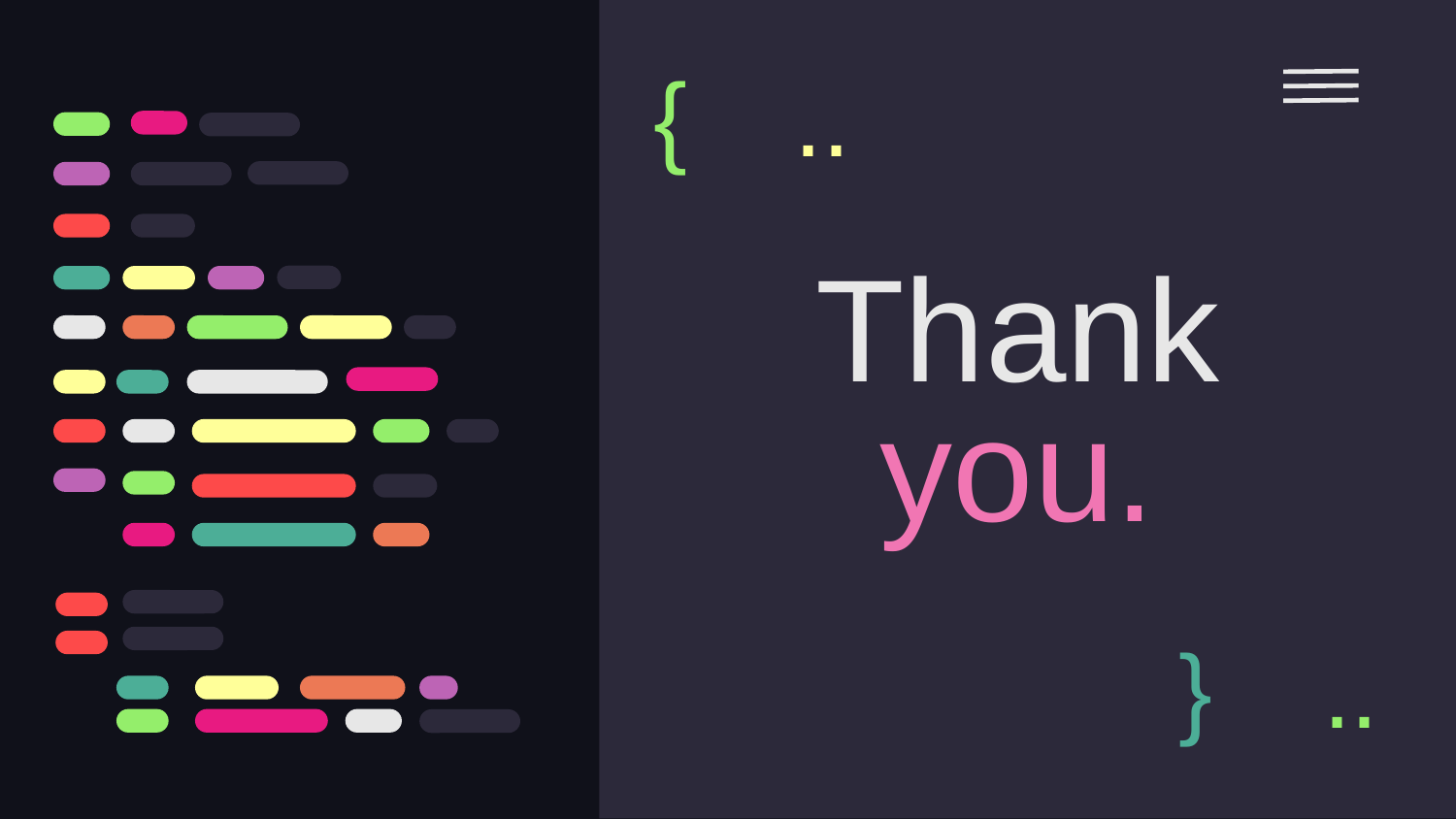

{
..

# Thank you.
}
..